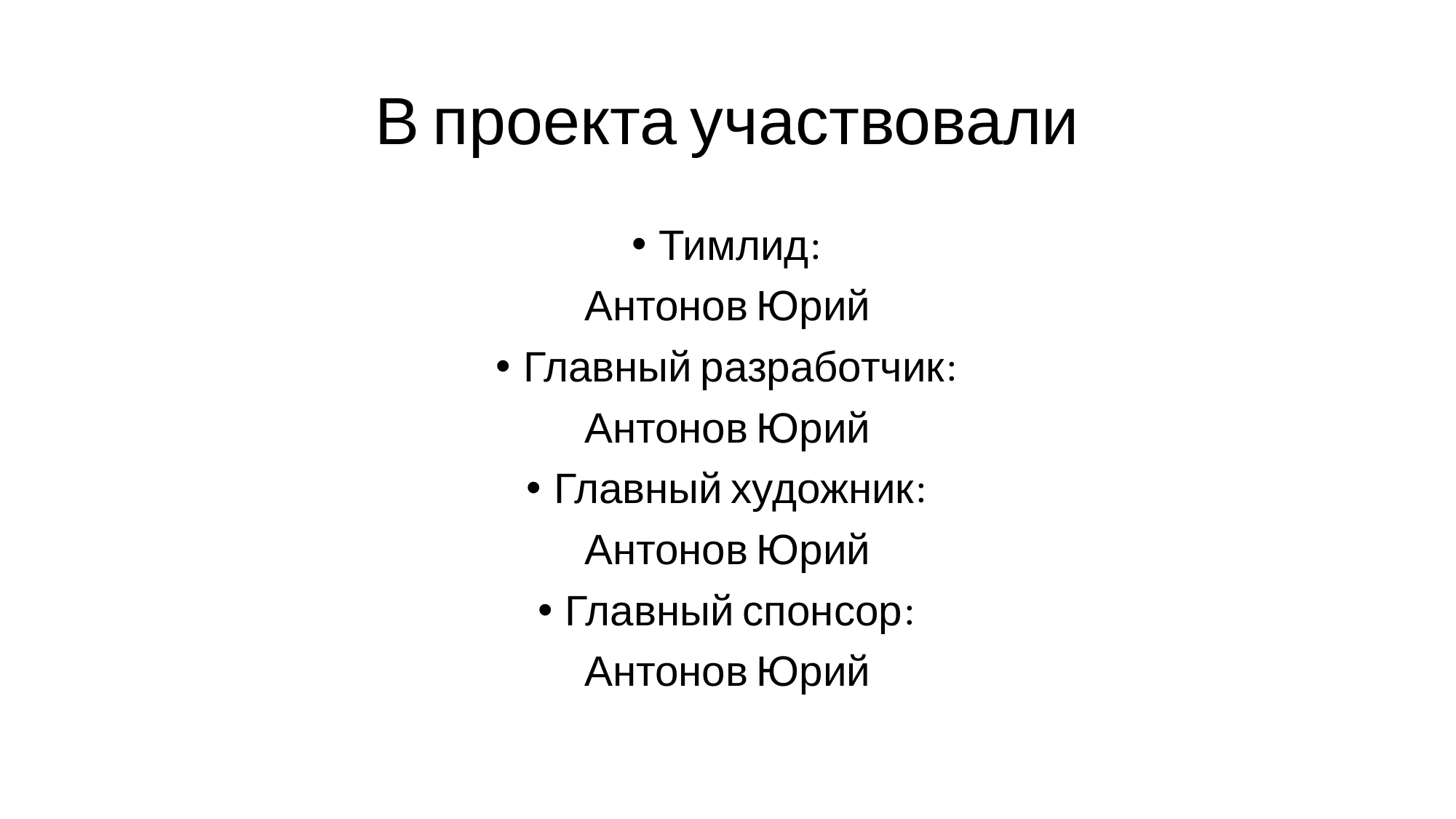

# В проекта участвовали
Тимлид:
Антонов Юрий
Главный разработчик:
Антонов Юрий
Главный художник:
Антонов Юрий
Главный спонсор:
Антонов Юрий